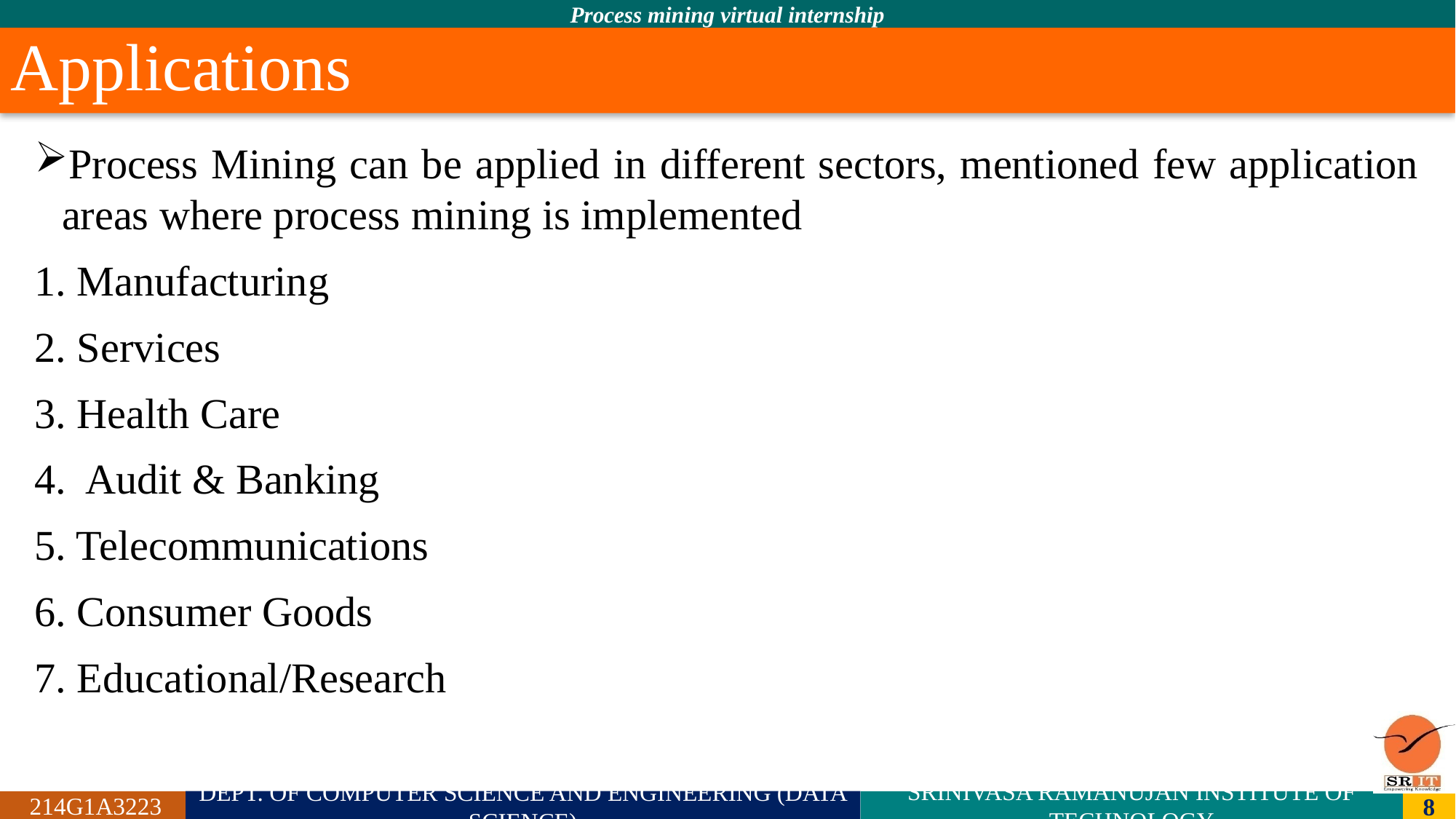

# Applications
Process Mining can be applied in different sectors, mentioned few application areas where process mining is implemented
1. Manufacturing
2. Services
3. Health Care
4.  Audit & Banking
5. Telecommunications
6. Consumer Goods
7. Educational/Research